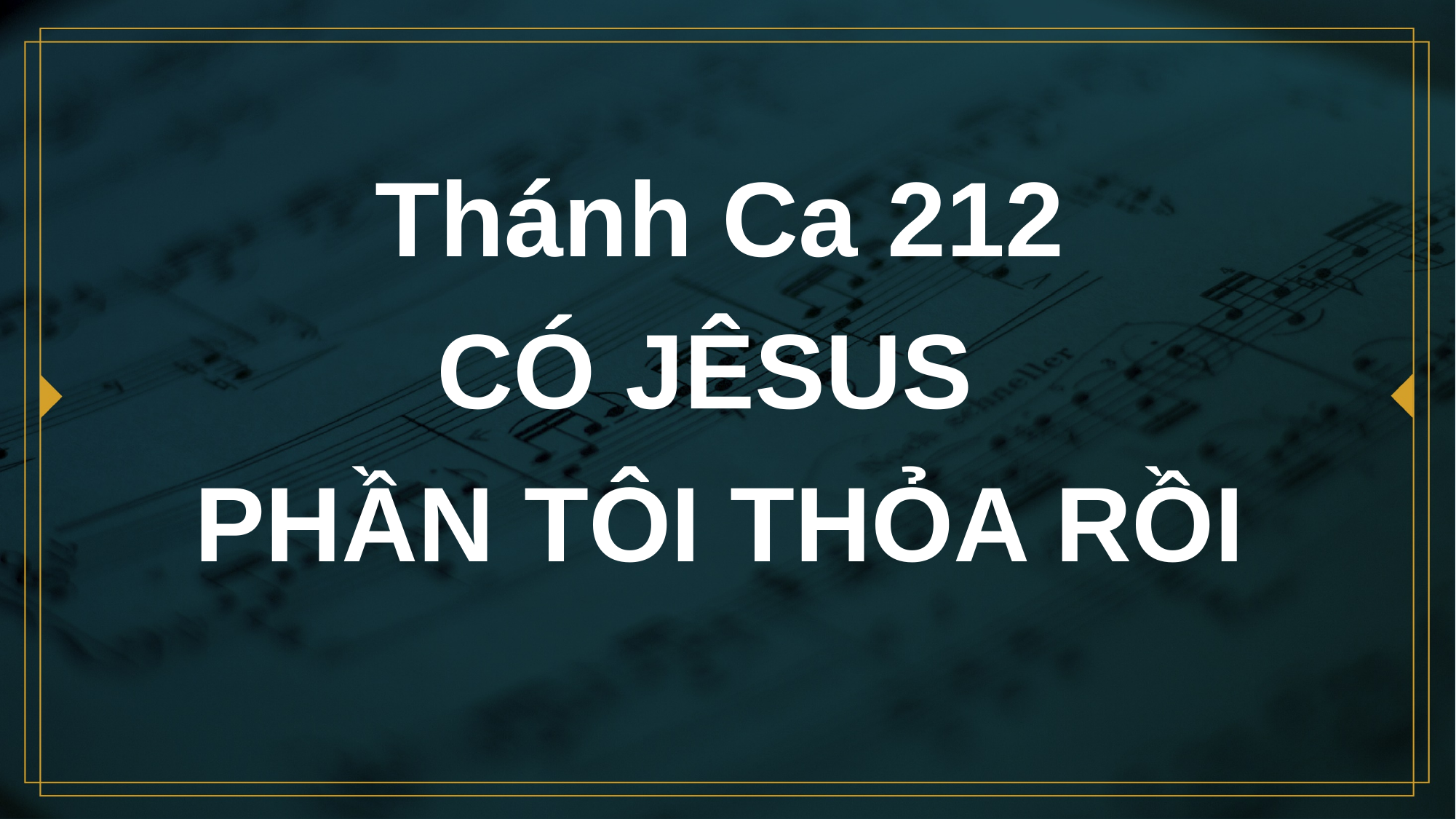

# Thánh Ca 212 CÓ JÊSUS PHẦN TÔI THỎA RỒI